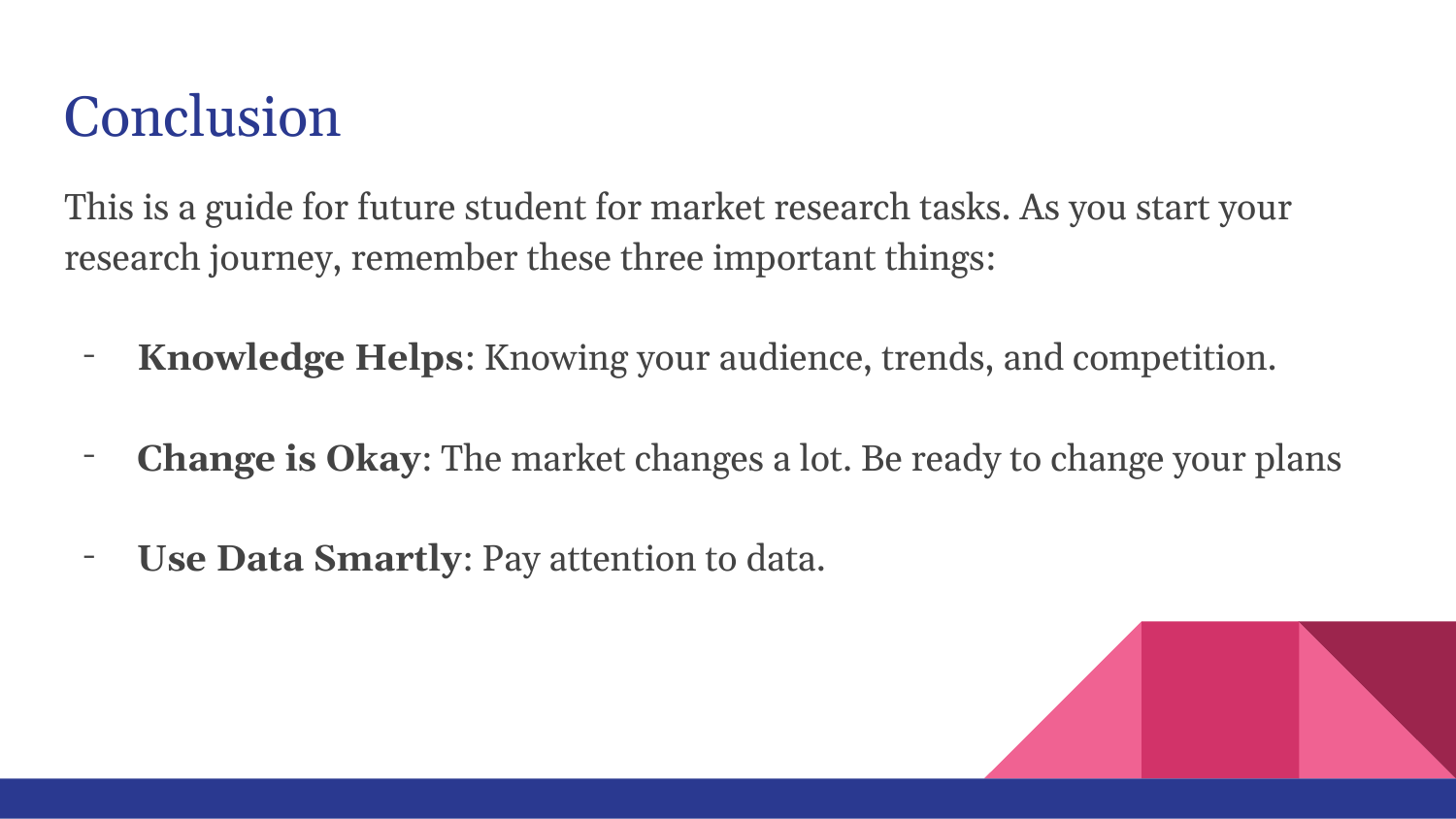

# Conclusion
This is a guide for future student for market research tasks. As you start your research journey, remember these three important things:

Knowledge Helps: Knowing your audience, trends, and competition.

Change is Okay: The market changes a lot. Be ready to change your plans

Use Data Smartly: Pay attention to data.